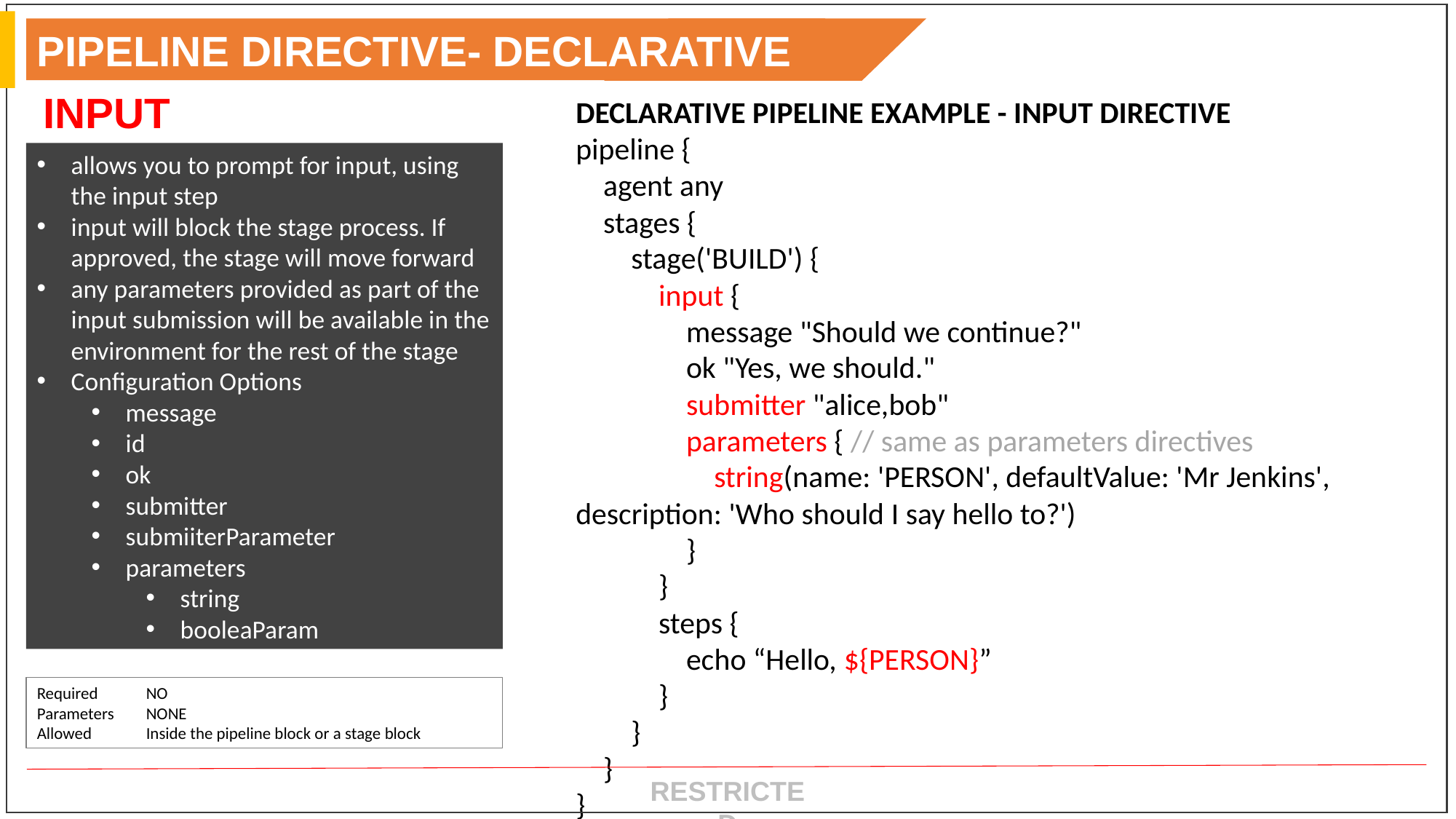

PIPELINE DIRECTIVE- DECLARATIVE

INPUT
DECLARATIVE PIPELINE EXAMPLE - INPUT DIRECTIVE
pipeline {
    agent any
    stages {
        stage('BUILD') {
            input {
                message "Should we continue?"
                ok "Yes, we should."
                submitter "alice,bob"
                parameters { // same as parameters directives
                    string(name: 'PERSON', defaultValue: 'Mr Jenkins', description: 'Who should I say hello to?')
                }
            }
            steps {
                echo “Hello, ${PERSON}”
            }
        }
    }
}
allows you to prompt for input, using the input step
input will block the stage process. If approved, the stage will move forward
any parameters provided as part of the input submission will be available in the environment for the rest of the stage
Configuration Options
message
id
ok
submitter
submiiterParameter
parameters
string
booleaParam
Required	NO
Parameters	NONE
Allowed	Inside the pipeline block or a stage block
RESTRICTED